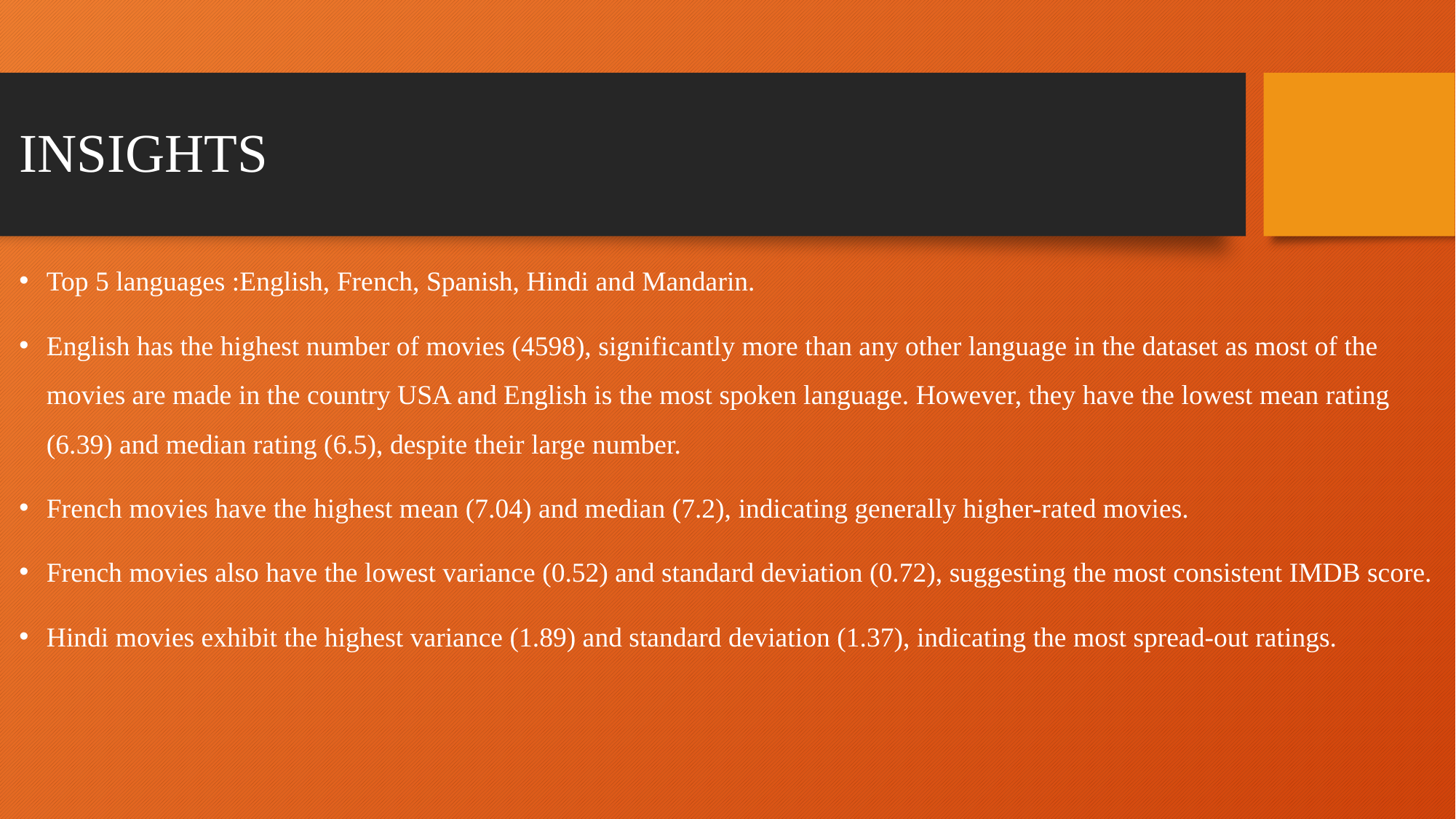

# INSIGHTS
Top 5 languages :English, French, Spanish, Hindi and Mandarin.
English has the highest number of movies (4598), significantly more than any other language in the dataset as most of the movies are made in the country USA and English is the most spoken language. However, they have the lowest mean rating (6.39) and median rating (6.5), despite their large number.
French movies have the highest mean (7.04) and median (7.2), indicating generally higher-rated movies.
French movies also have the lowest variance (0.52) and standard deviation (0.72), suggesting the most consistent IMDB score.
Hindi movies exhibit the highest variance (1.89) and standard deviation (1.37), indicating the most spread-out ratings.